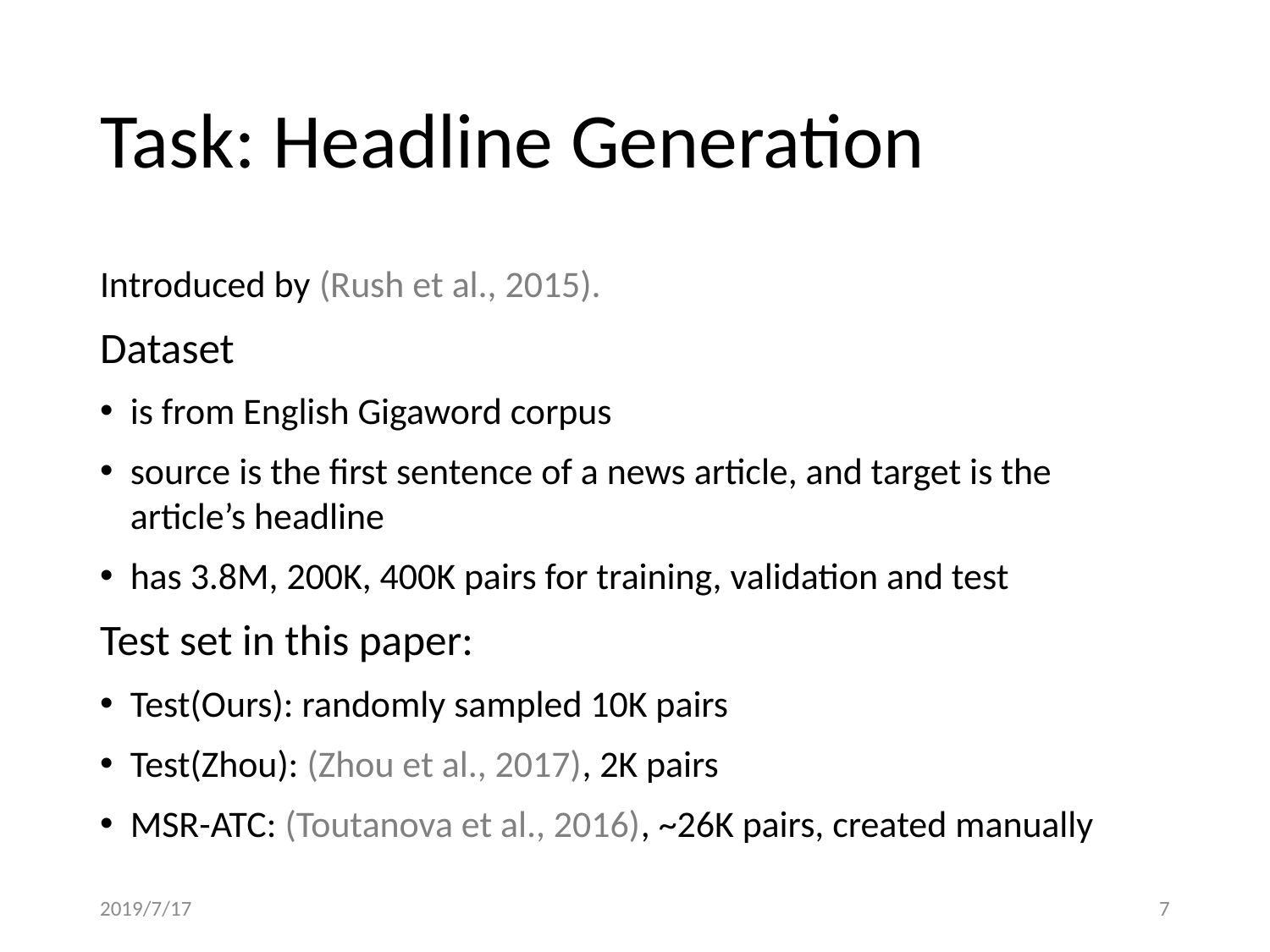

# Task: Headline Generation
Introduced by (Rush et al., 2015).
Dataset
is from English Gigaword corpus
source is the first sentence of a news article, and target is the article’s headline
has 3.8M, 200K, 400K pairs for training, validation and test
Test set in this paper:
Test(Ours): randomly sampled 10K pairs
Test(Zhou): (Zhou et al., 2017), 2K pairs
MSR-ATC: (Toutanova et al., 2016), ~26K pairs, created manually
2019/7/17
7